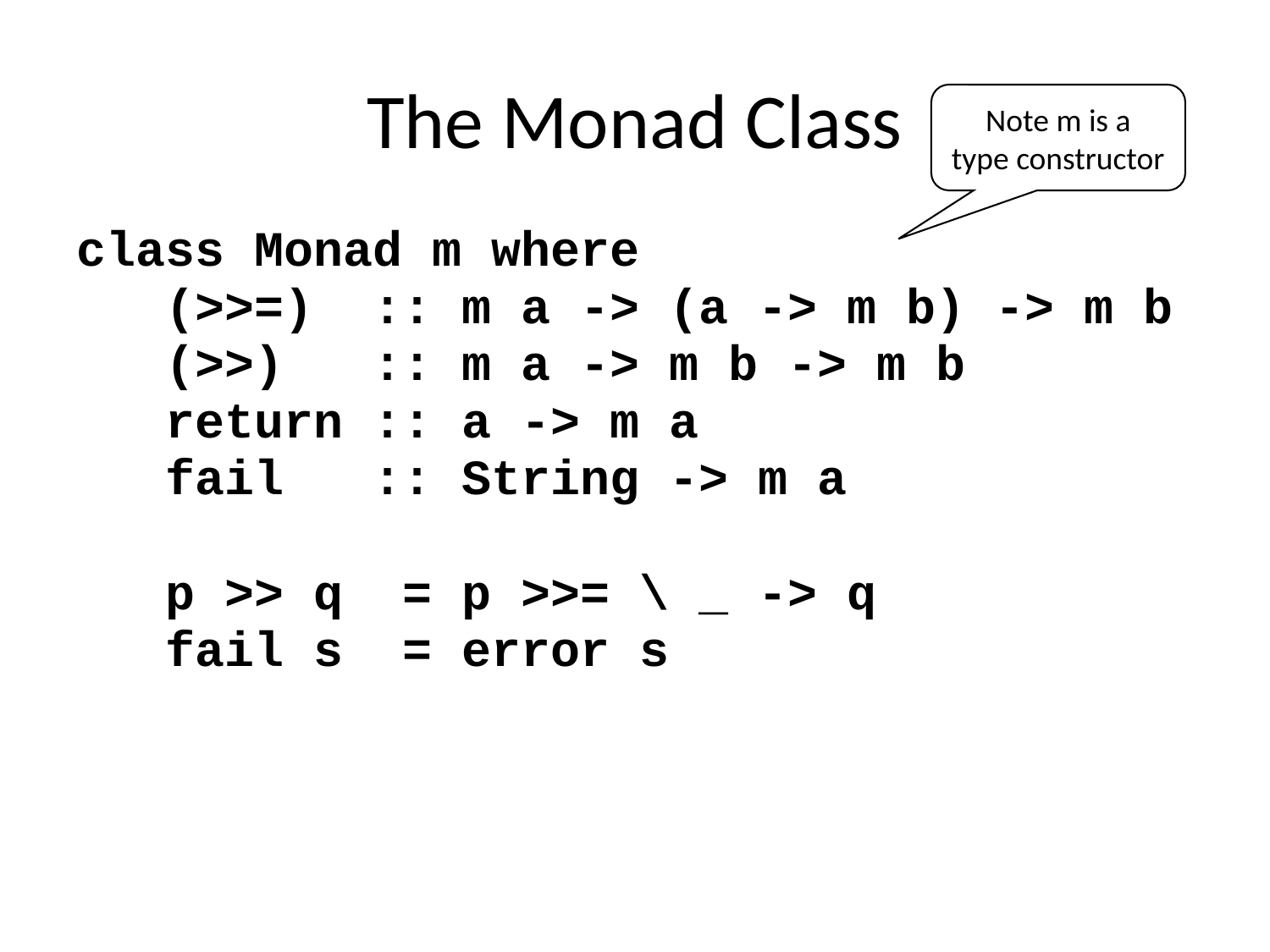

# The Monad Class
Note m is a
type constructor
class Monad m where
   (>>=)  :: m a -> (a -> m b) -> m b
   (>>)   :: m a -> m b -> m b
   return :: a -> m a
   fail   :: String -> m a

   p >> q  = p >>= \ _ -> q
   fail s  = error s